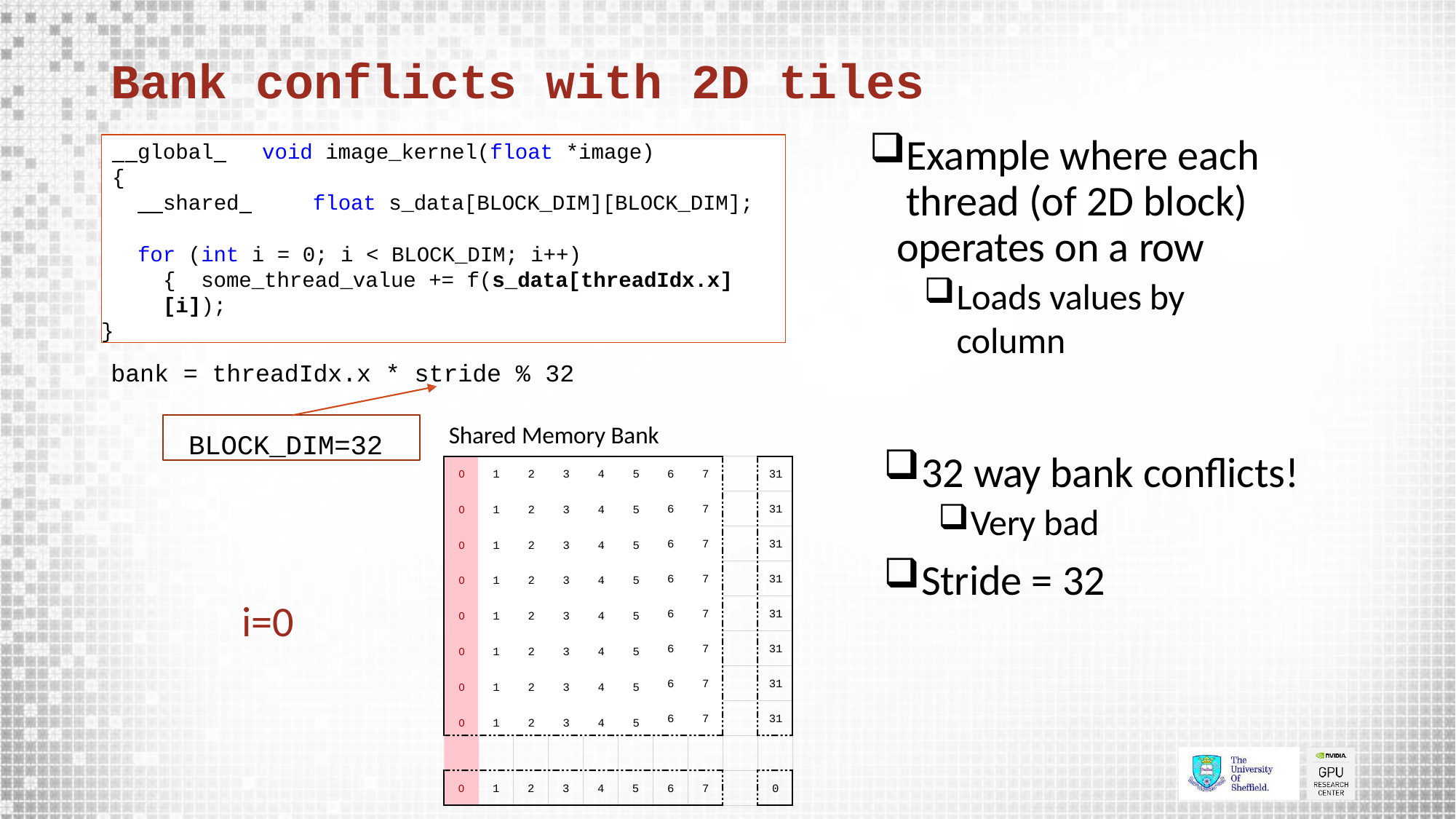

# Bank conflicts with 2D tiles
Example where each  thread (of 2D block)  operates on a row
Loads values by column
  global 	void image_kernel(float *image)
{
  shared 	float s_data[BLOCK_DIM][BLOCK_DIM];

for (int i = 0; i < BLOCK_DIM; i++){  some_thread_value += f(s_data[threadIdx.x][i]);
}
bank = threadIdx.x * stride % 32

BLOCK_DIM=32
Shared Memory Bank
0	1	2	3	4	5

0	1	2	3	4	5

0	1	2	3	4	5

0	1	2	3	4	5

0	1	2	3	4	5

0	1	2	3	4	5

0	1	2	3	4	5

0	1	2	3	4	5
32 way bank conflicts!
Very bad
Stride = 32

6
7
31

6
7
31

6
7
31

6
7
31

i=0

6
7
31

6
7
31

6
7
31

6
7
31

0
1
2
3
4
5
6
7
0